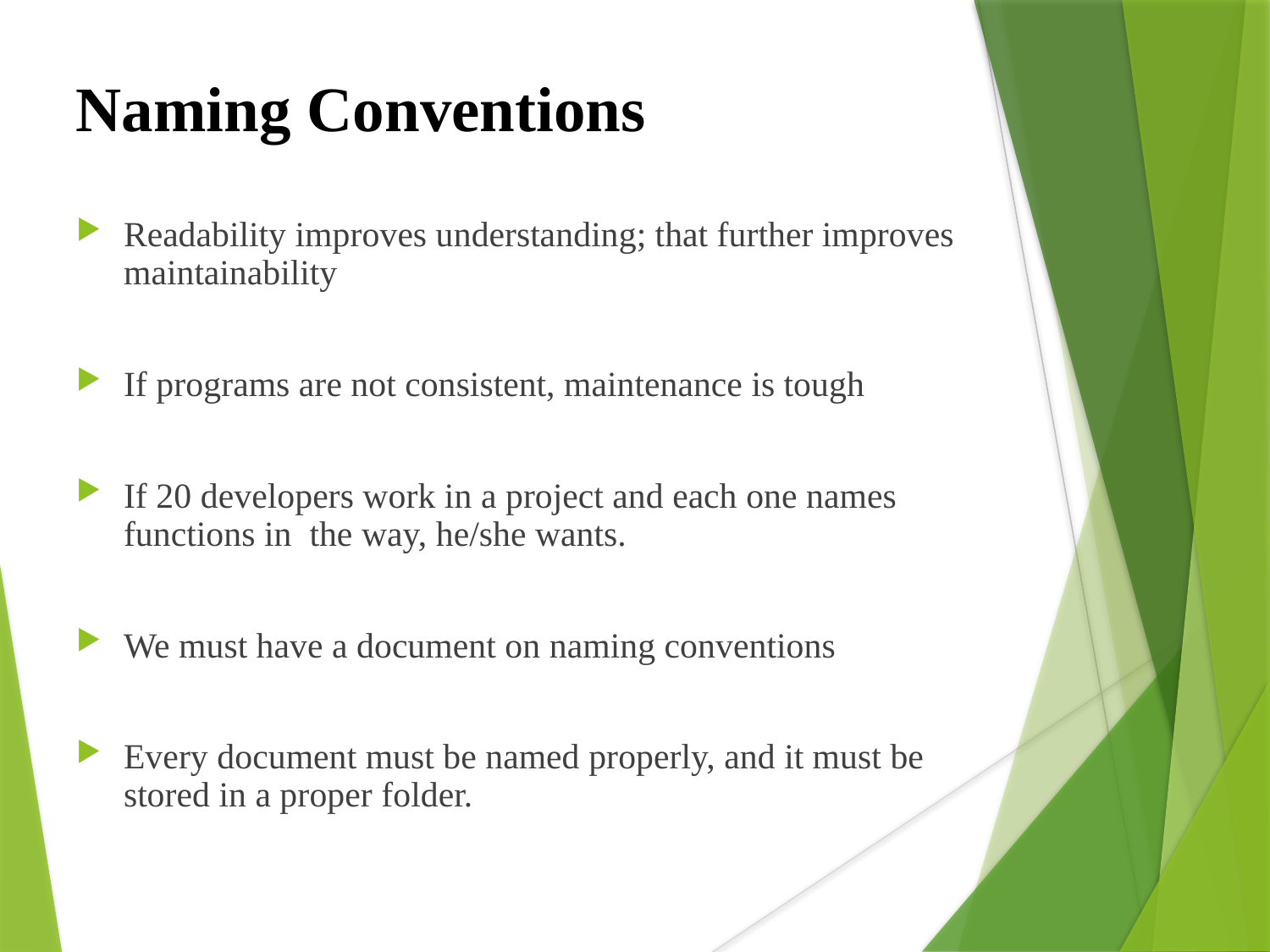

Naming Conventions
Readability improves understanding; that further improves maintainability

If programs are not consistent, maintenance is tough

If 20 developers work in a project and each one names functions in  the way, he/she wants.

We must have a document on naming conventions

Every document must be named properly, and it must be stored in a proper folder.